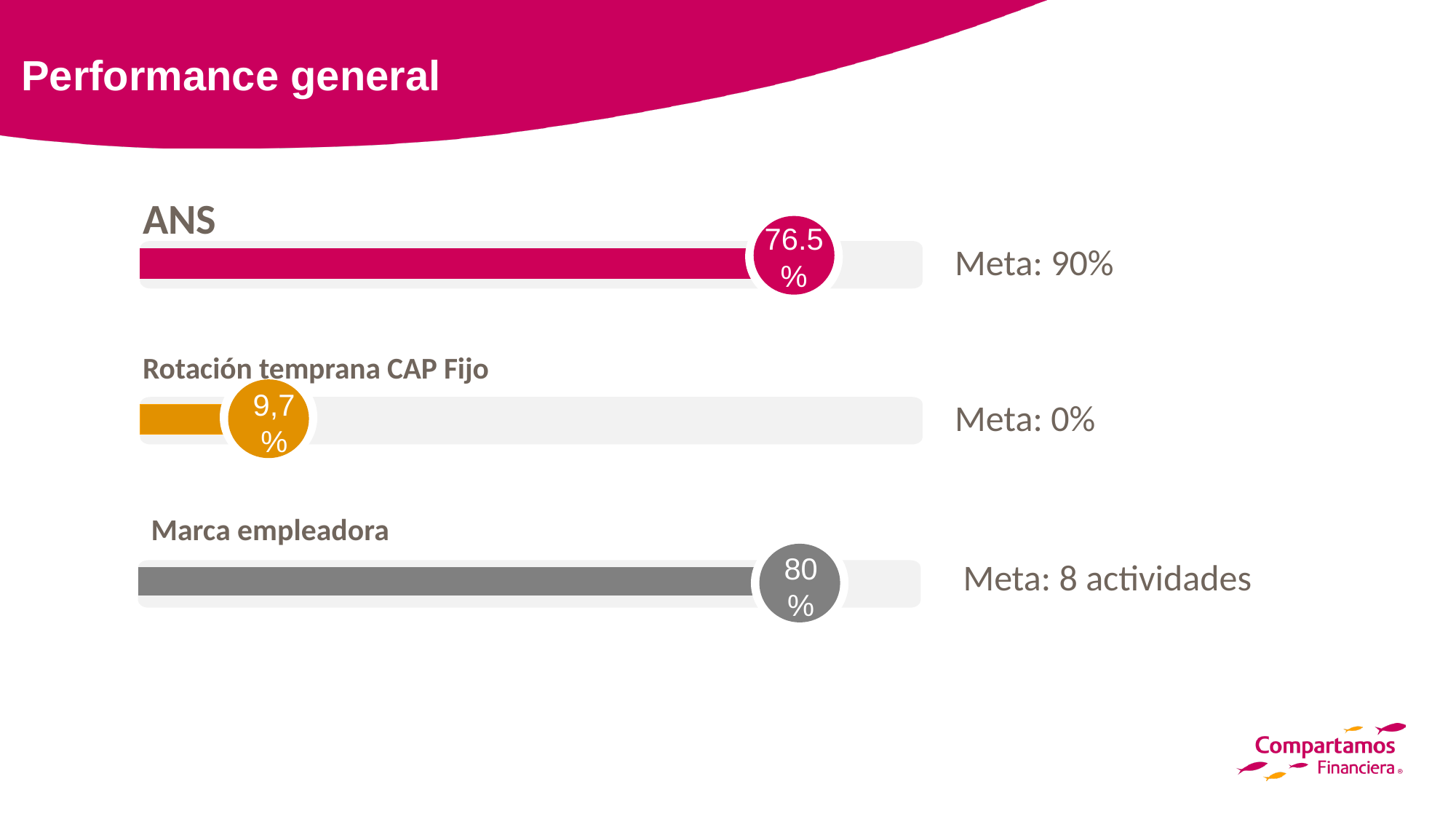

# Performance general
ANS

76.5%

Meta: 90%
Rotación temprana CAP Fijo

Meta: 0%

9,7%

Marca empleadora
Meta: 8 actividades

80%